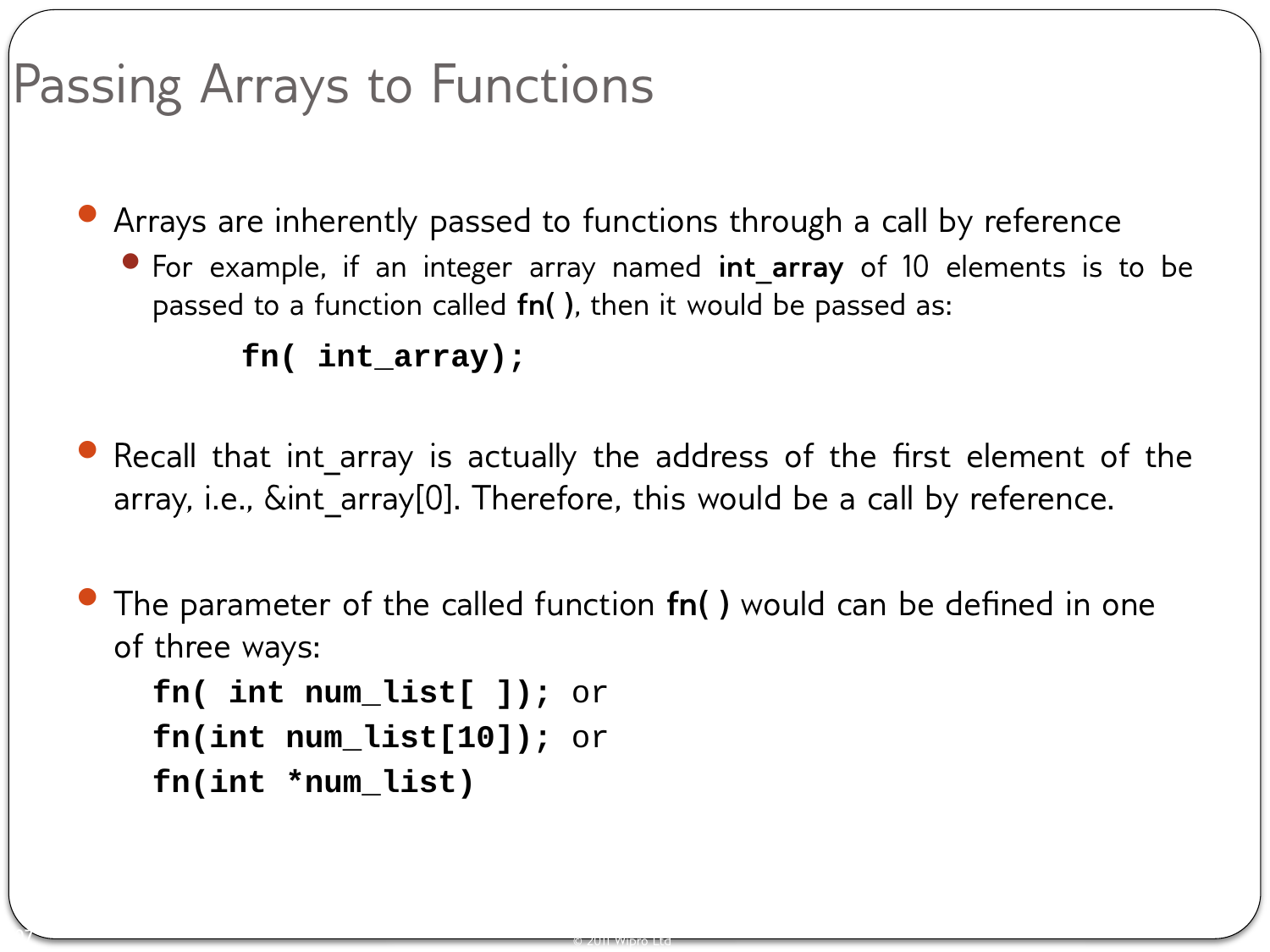

# Passing Arrays to Functions
Arrays are inherently passed to functions through a call by reference
For example, if an integer array named int_array of 10 elements is to be passed to a function called fn( ), then it would be passed as:
		fn( int_array);

Recall that int_array is actually the address of the first element of the array, i.e., &int_array[0]. Therefore, this would be a call by reference.

The parameter of the called function fn( ) would can be defined in one of three ways:
	fn( int num_list[ ]); or
	fn(int num_list[10]); or
	fn(int *num_list)